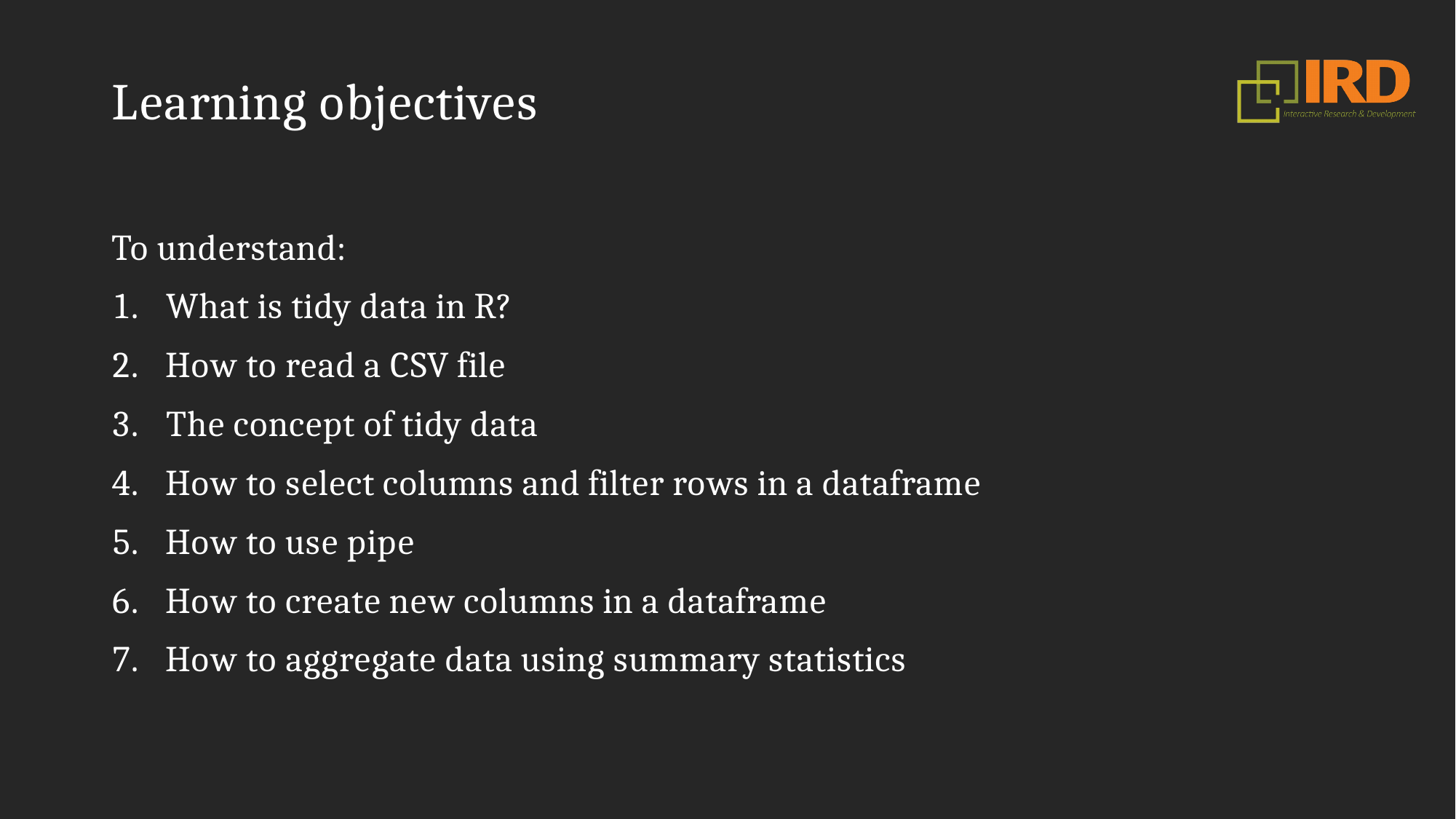

# Learning objectives
To understand:
What is tidy data in R?
How to read a CSV file
The concept of tidy data
How to select columns and filter rows in a dataframe
How to use pipe
How to create new columns in a dataframe
How to aggregate data using summary statistics